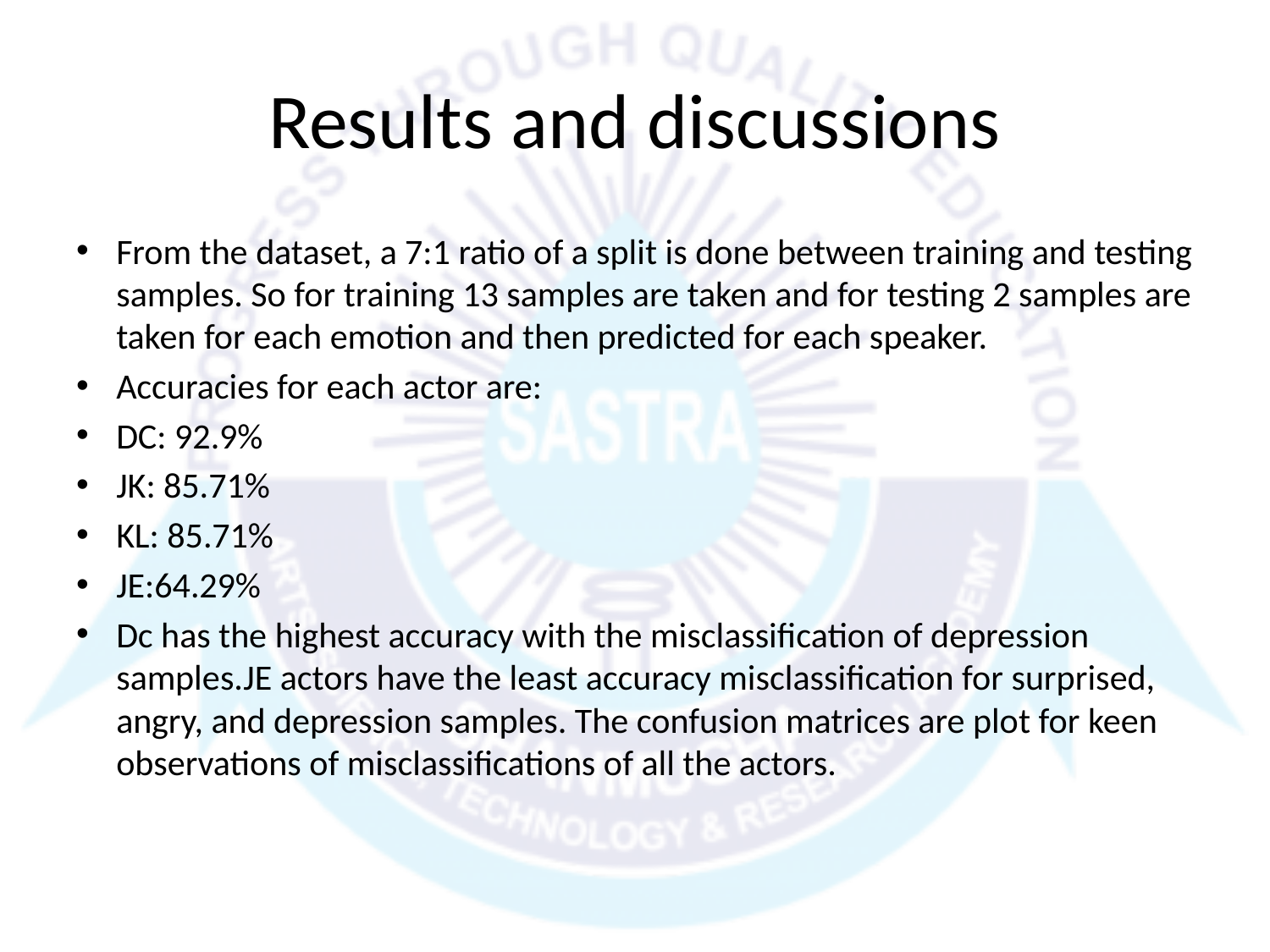

# Results and discussions
From the dataset, a 7:1 ratio of a split is done between training and testing samples. So for training 13 samples are taken and for testing 2 samples are taken for each emotion and then predicted for each speaker.
Accuracies for each actor are:
DC: 92.9%
JK: 85.71%
KL: 85.71%
JE:64.29%
Dc has the highest accuracy with the misclassification of depression samples.JE actors have the least accuracy misclassification for surprised, angry, and depression samples. The confusion matrices are plot for keen observations of misclassifications of all the actors.